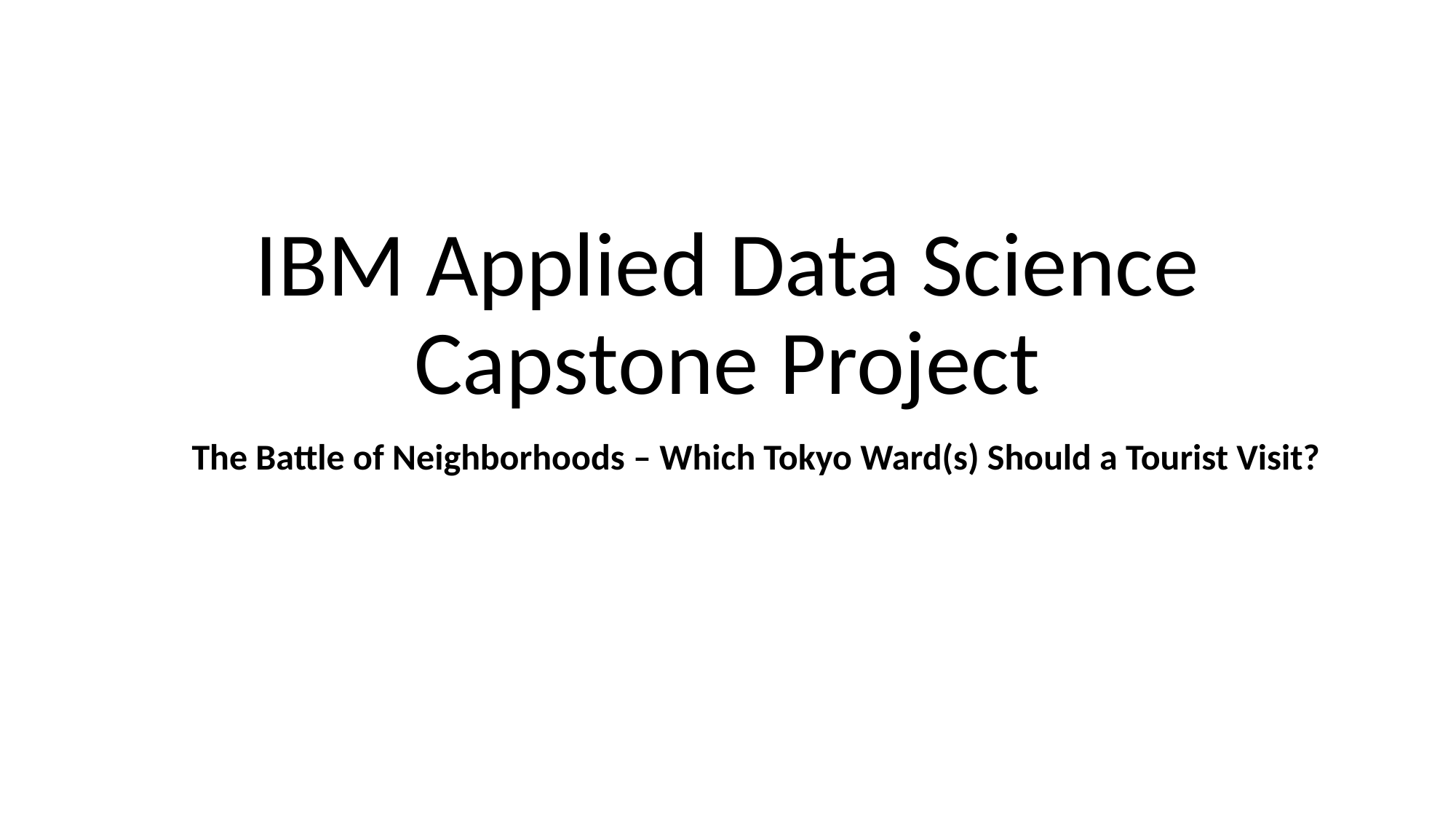

# IBM Applied Data Science Capstone Project
The Battle of Neighborhoods – Which Tokyo Ward(s) Should a Tourist Visit?